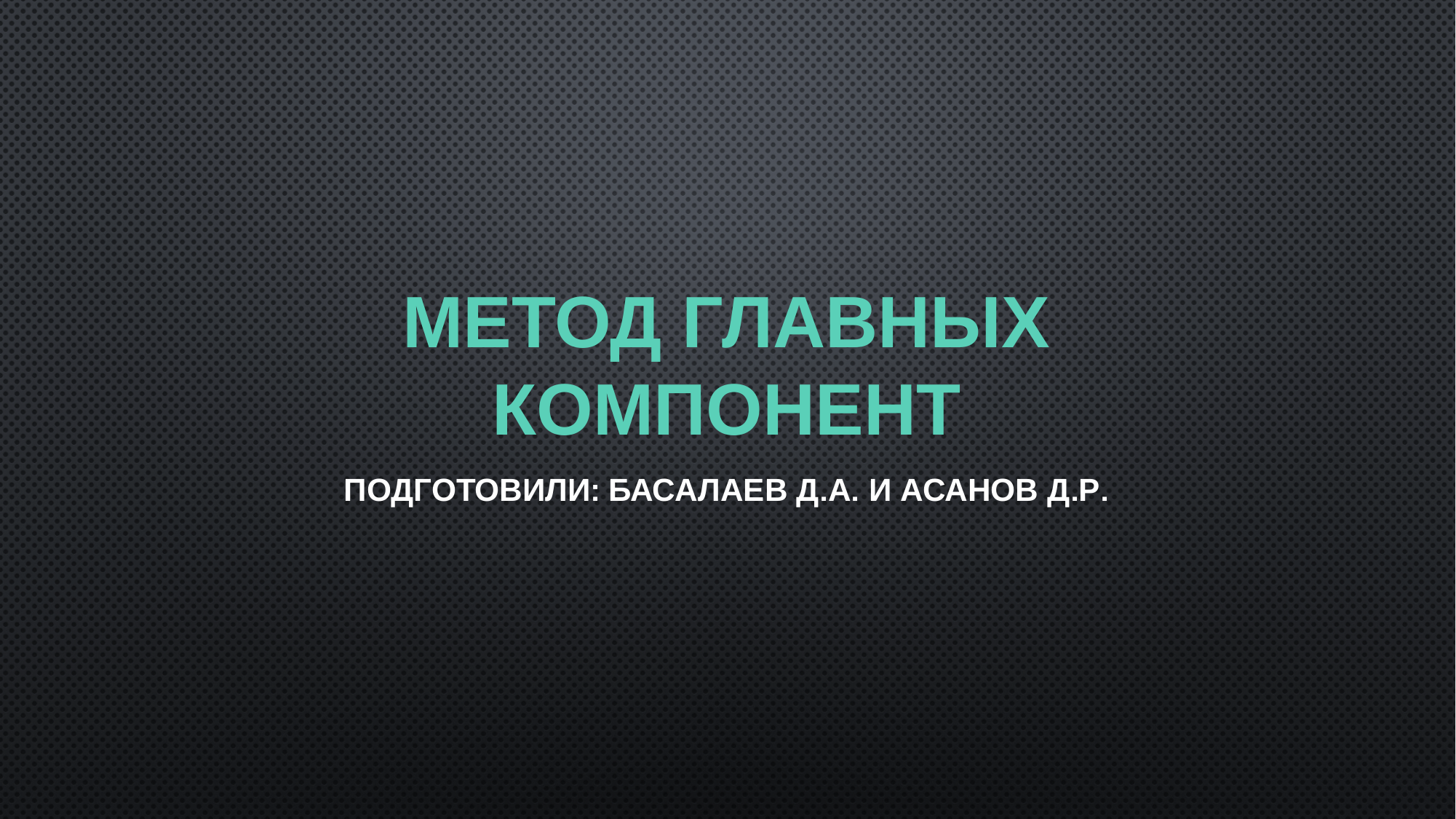

# Метод главных компонент
Подготовили: Басалаев Д.А. и Асанов Д.Р.